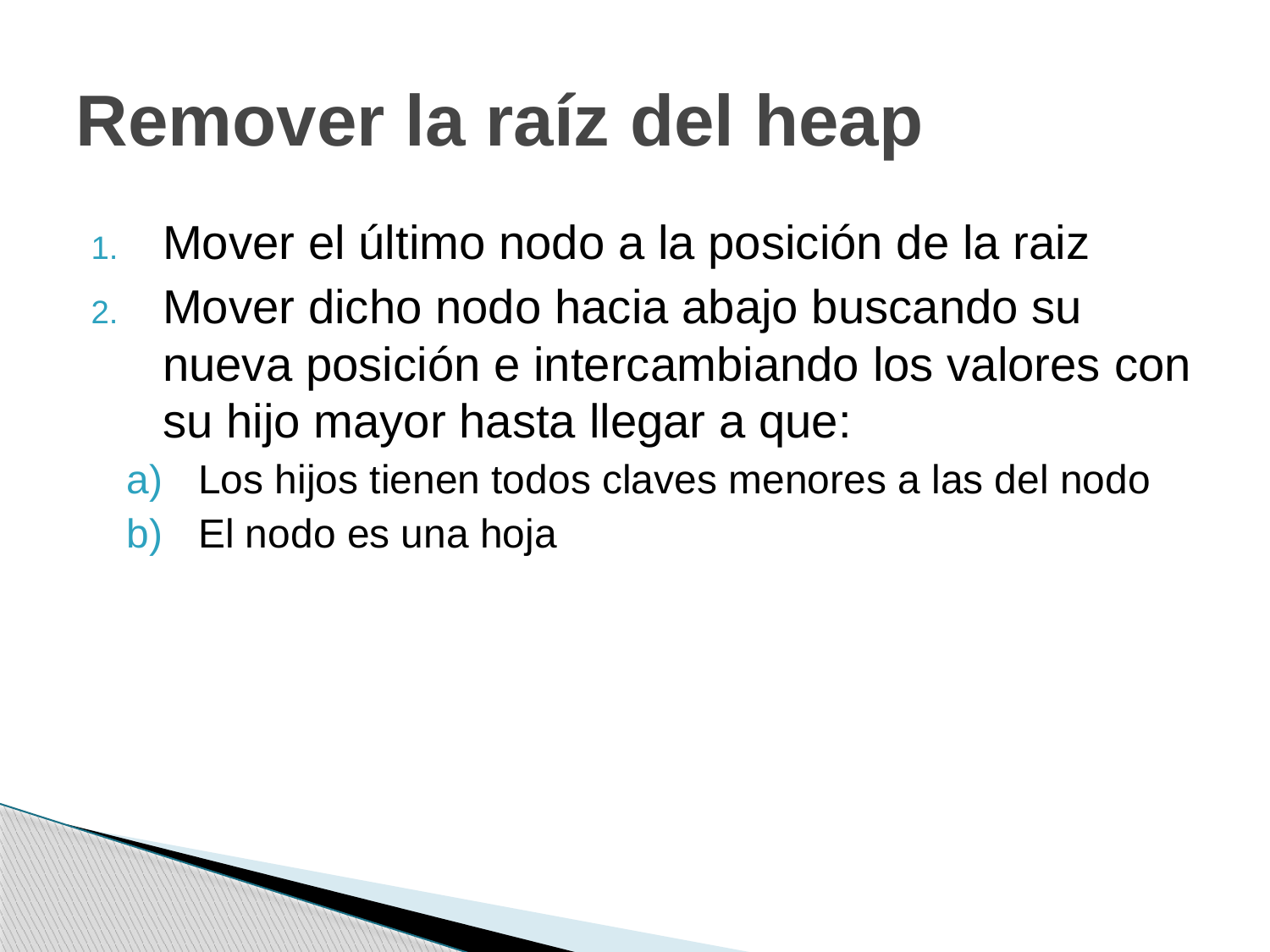

# Remover la raíz del heap
Mover el último nodo a la posición de la raiz
Mover dicho nodo hacia abajo buscando su nueva posición e intercambiando los valores con su hijo mayor hasta llegar a que:
Los hijos tienen todos claves menores a las del nodo
El nodo es una hoja